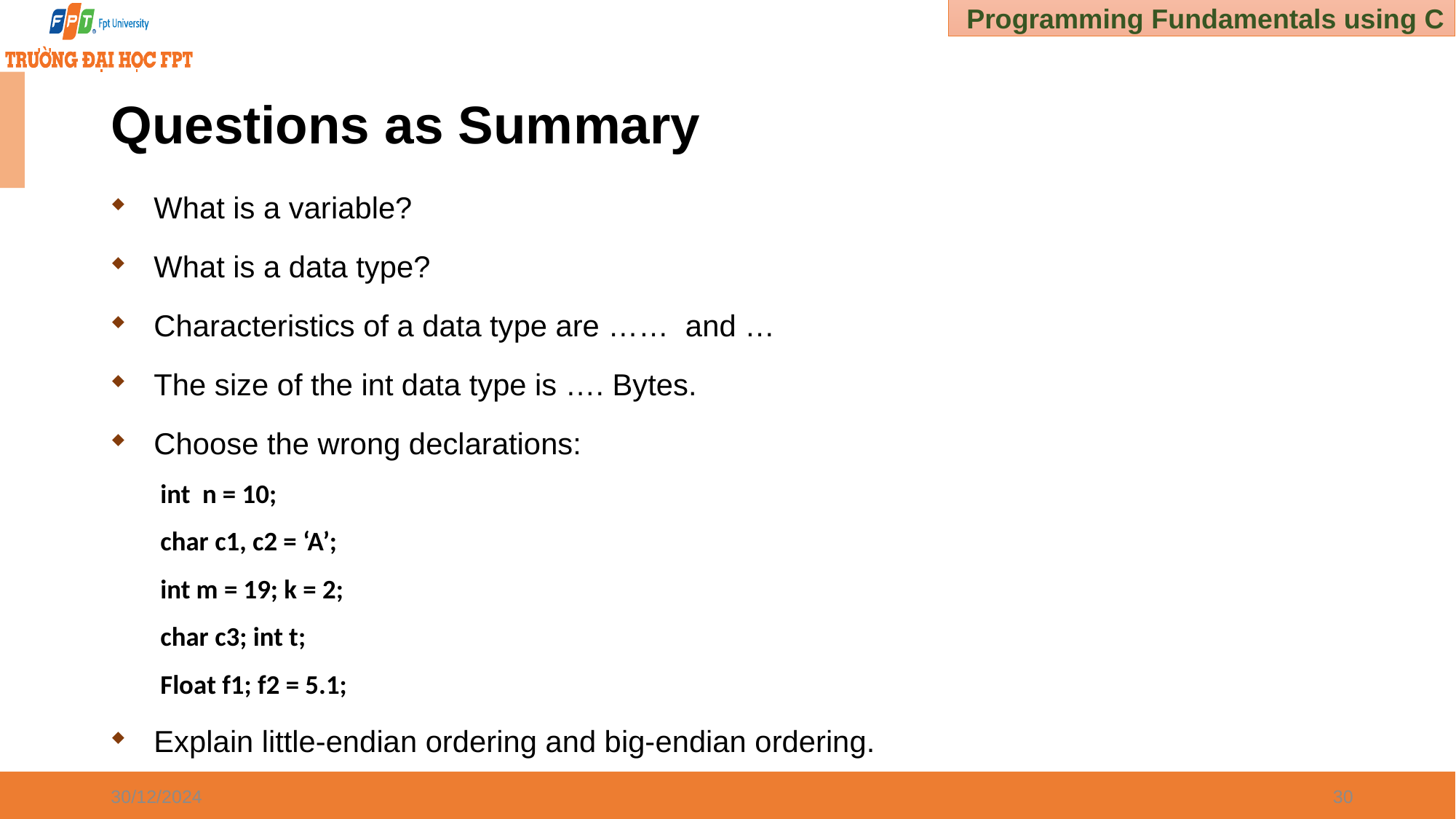

# Questions as Summary
What is a variable?
What is a data type?
Characteristics of a data type are ……  and …
The size of the int data type is …. Bytes.
Choose the wrong declarations:
	int  n = 10;
	char c1, c2 = ‘A’;
	int m = 19; k = 2;
	char c3; int t;
	Float f1; f2 = 5.1;
Explain little-endian ordering and big-endian ordering.
30/12/2024
30